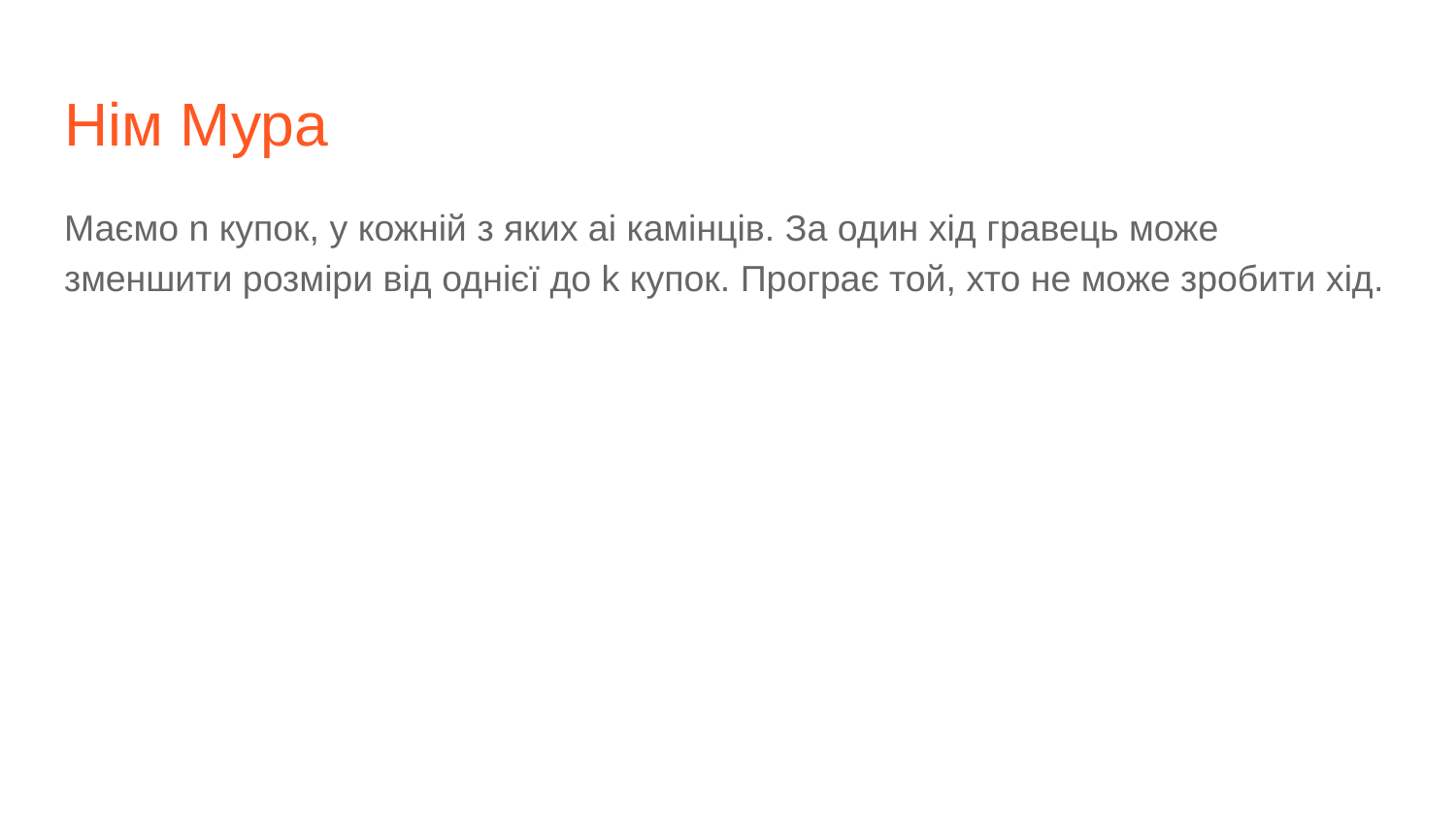

# Нім Мура
Маємо n купок, у кожній з яких ai камінців. За один хід гравець може зменшити розміри від однієї до k купок. Програє той, хто не може зробити хід.